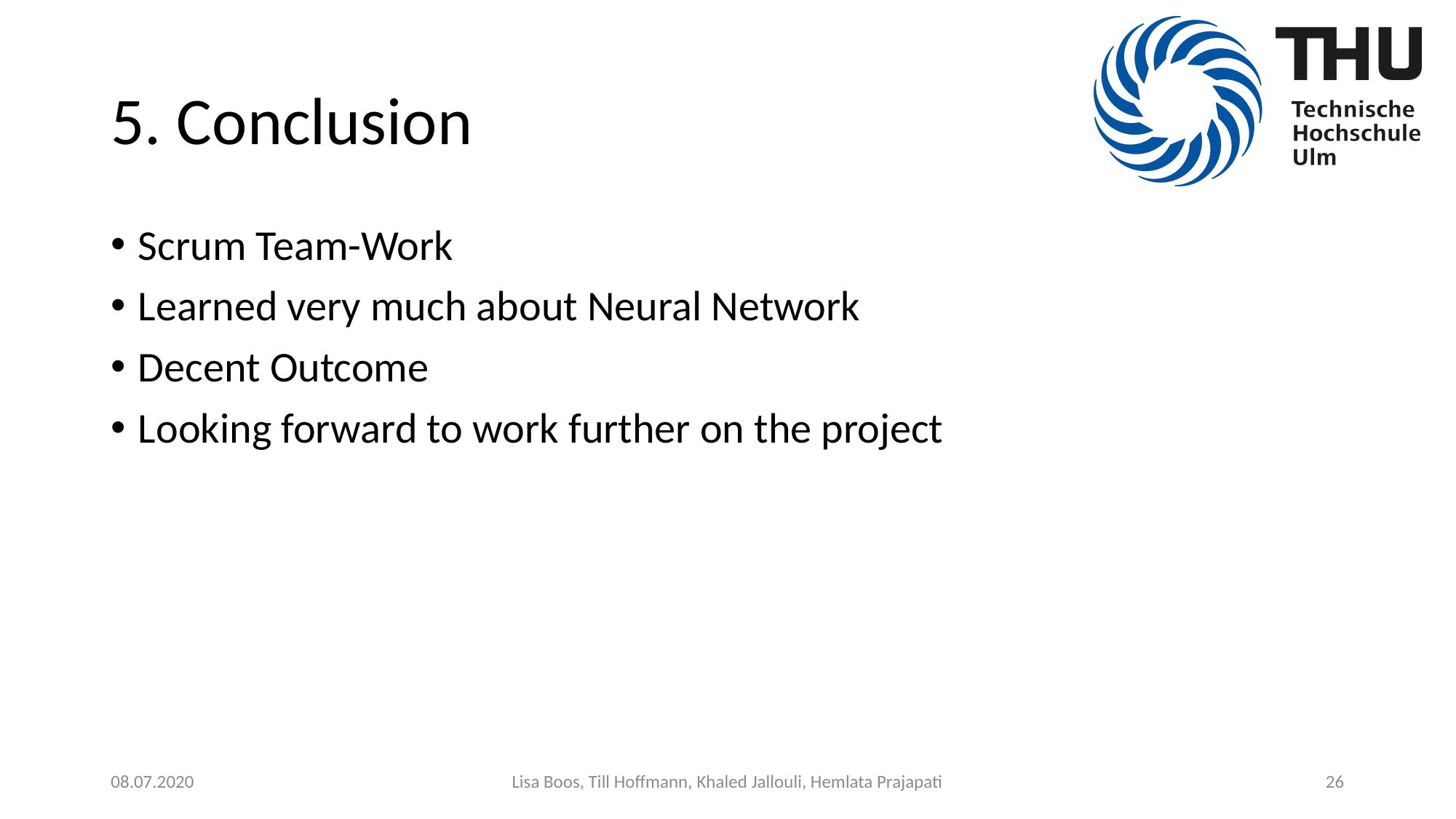

# 5. Conclusion
Scrum Team-Work
Learned very much about Neural Network
Decent Outcome
Looking forward to work further on the project

08.07.2020
Lisa Boos, Till Hoffmann, Khaled Jallouli, Hemlata Prajapati
26